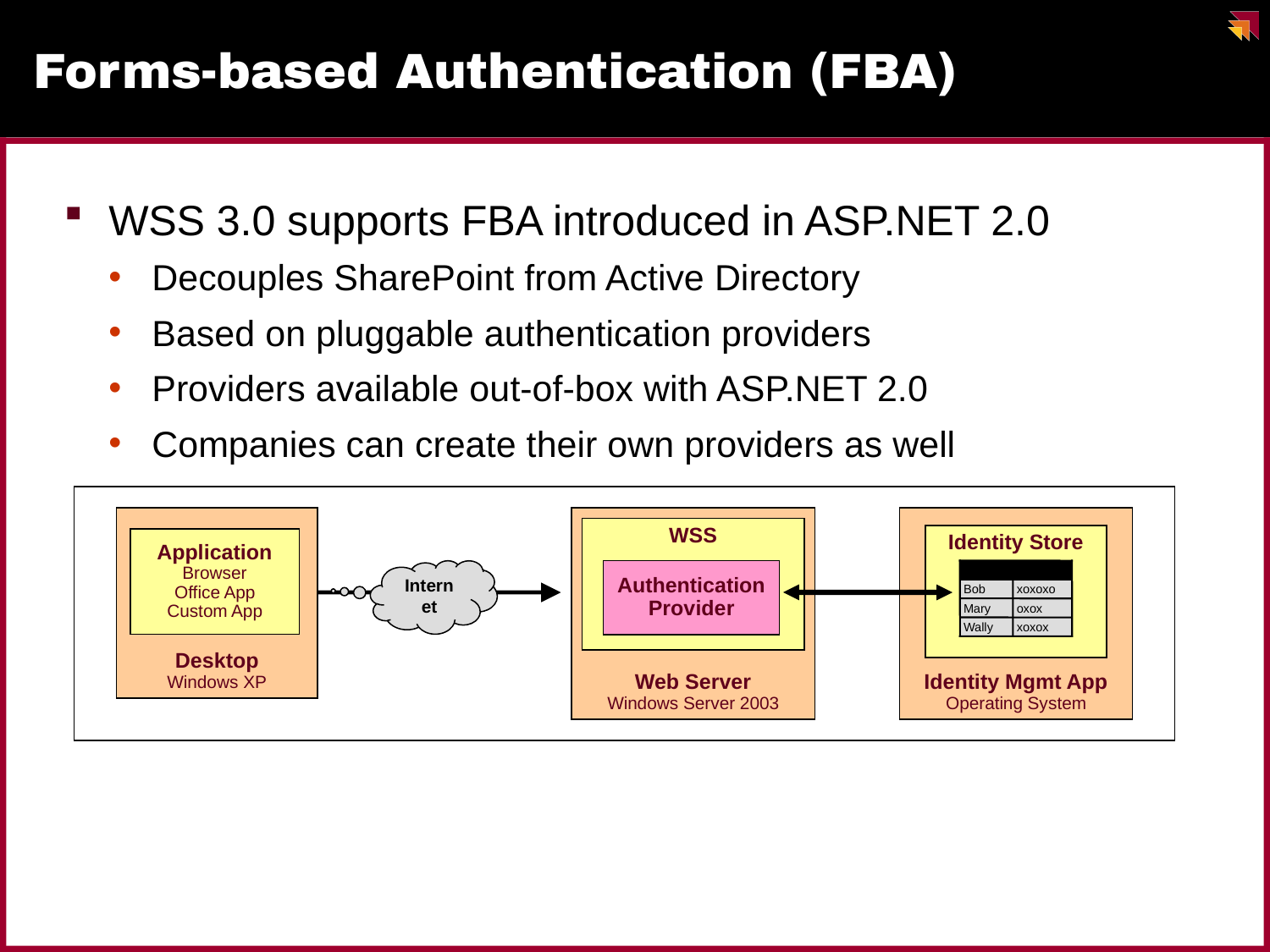

# Forms-based Authentication (FBA)
WSS 3.0 supports FBA introduced in ASP.NET 2.0
Decouples SharePoint from Active Directory
Based on pluggable authentication providers
Providers available out-of-box with ASP.NET 2.0
Companies can create their own providers as well

Desktop
Windows XP
Web Server
Windows Server 2003
Identity Mgmt App
Operating System
Identity Store
Login

PWD

Bob

xoxoxo
Mary

oxox
Wally

xoxox

WSS
Application
Browser
Office App
Custom App
Internet

Authentication
Provider